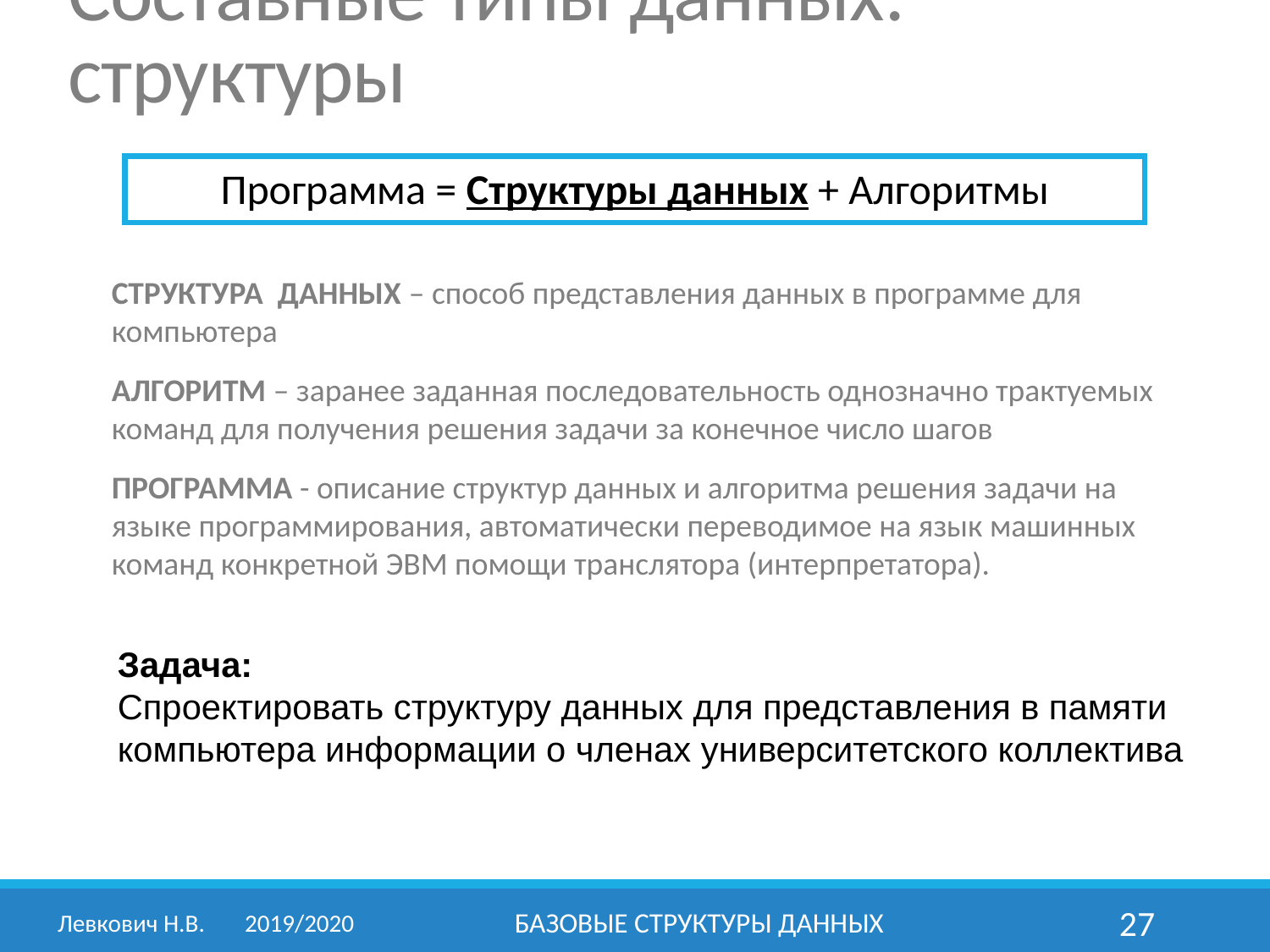

Составные типы данных: структуры
Программа = Структуры данных + Алгоритмы
СТРУКТУРА  ДАННЫХ – способ представления данных в программе для компьютера
АЛГОРИТМ – заранее заданная последовательность однозначно трактуемых команд для получения решения задачи за конечное число шагов
ПРОГРАММА - описание структур данных и алгоритма решения задачи на языке программирования, автоматически переводимое на язык машинных команд конкретной ЭВМ помощи транслятора (интерпретатора).
Задача:
Спроектировать структуру данных для представления в памяти компьютера информации о членах университетского коллектива
Левкович Н.В.	2019/2020
Базовые структуры данных
27